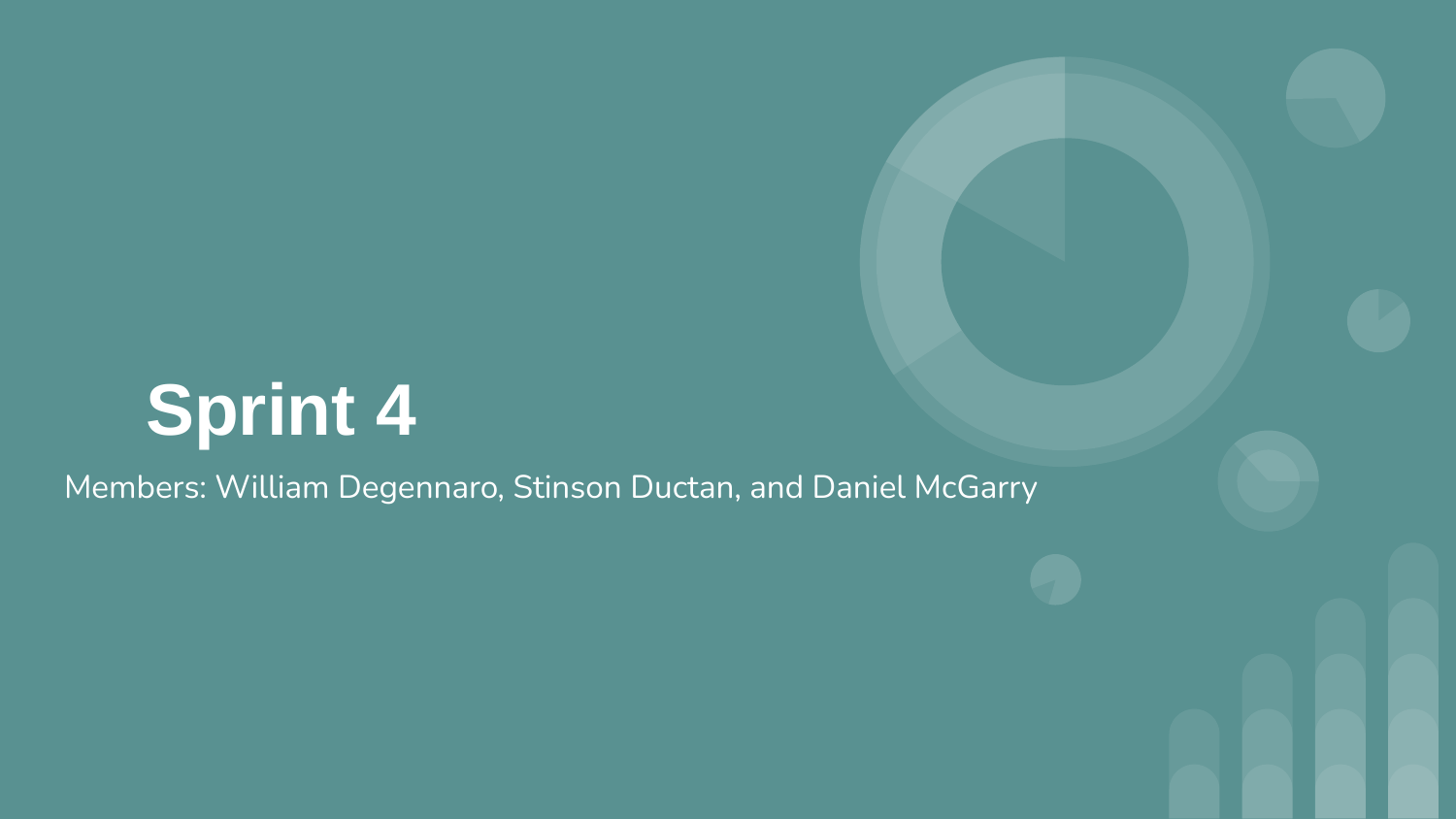

# Sprint 4
Members: William Degennaro, Stinson Ductan, and Daniel McGarry